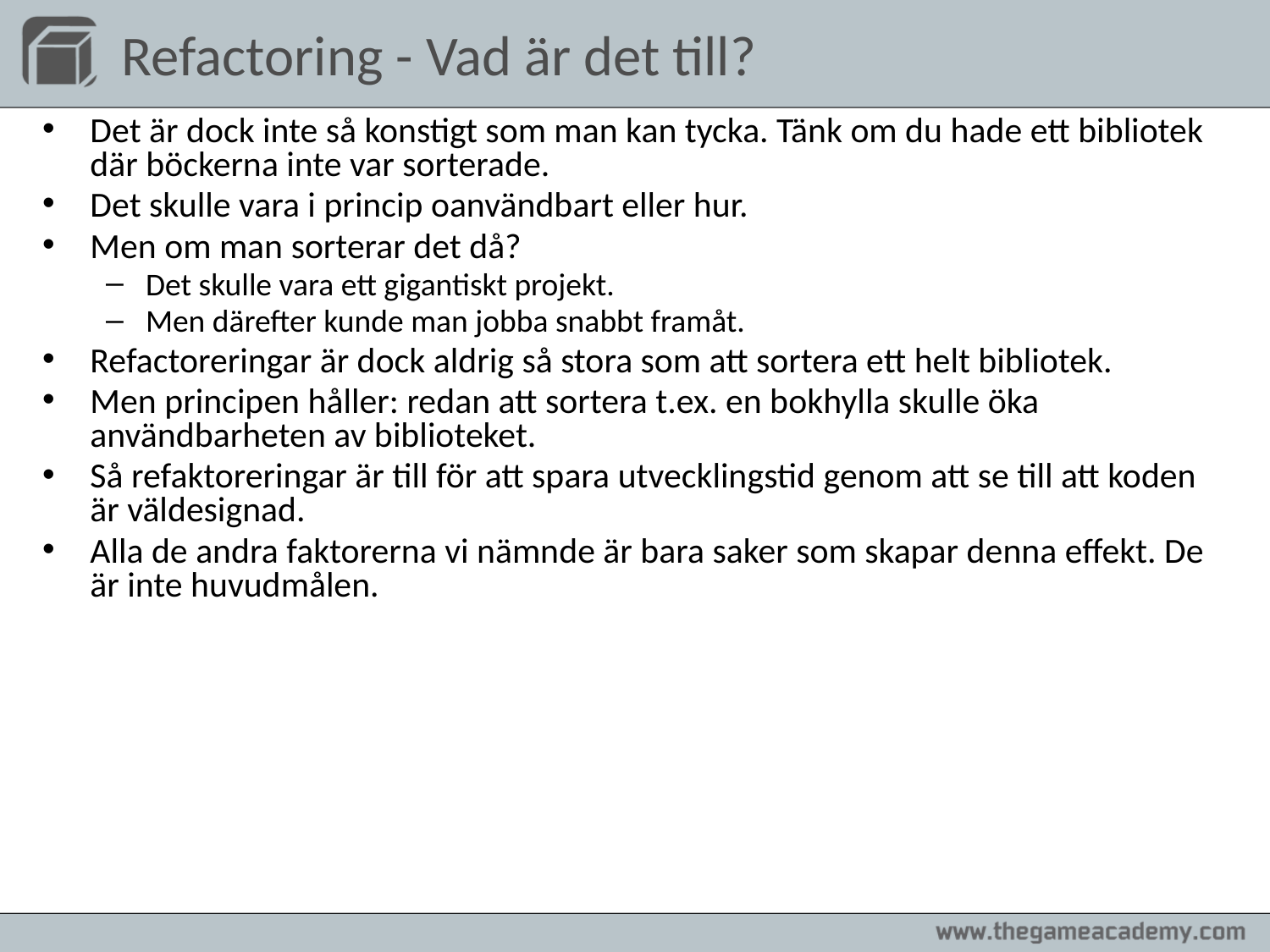

# Refactoring - Vad är det till?
Det är dock inte så konstigt som man kan tycka. Tänk om du hade ett bibliotek där böckerna inte var sorterade.
Det skulle vara i princip oanvändbart eller hur.
Men om man sorterar det då?
Det skulle vara ett gigantiskt projekt.
Men därefter kunde man jobba snabbt framåt.
Refactoreringar är dock aldrig så stora som att sortera ett helt bibliotek.
Men principen håller: redan att sortera t.ex. en bokhylla skulle öka användbarheten av biblioteket.
Så refaktoreringar är till för att spara utvecklingstid genom att se till att koden är väldesignad.
Alla de andra faktorerna vi nämnde är bara saker som skapar denna effekt. De är inte huvudmålen.